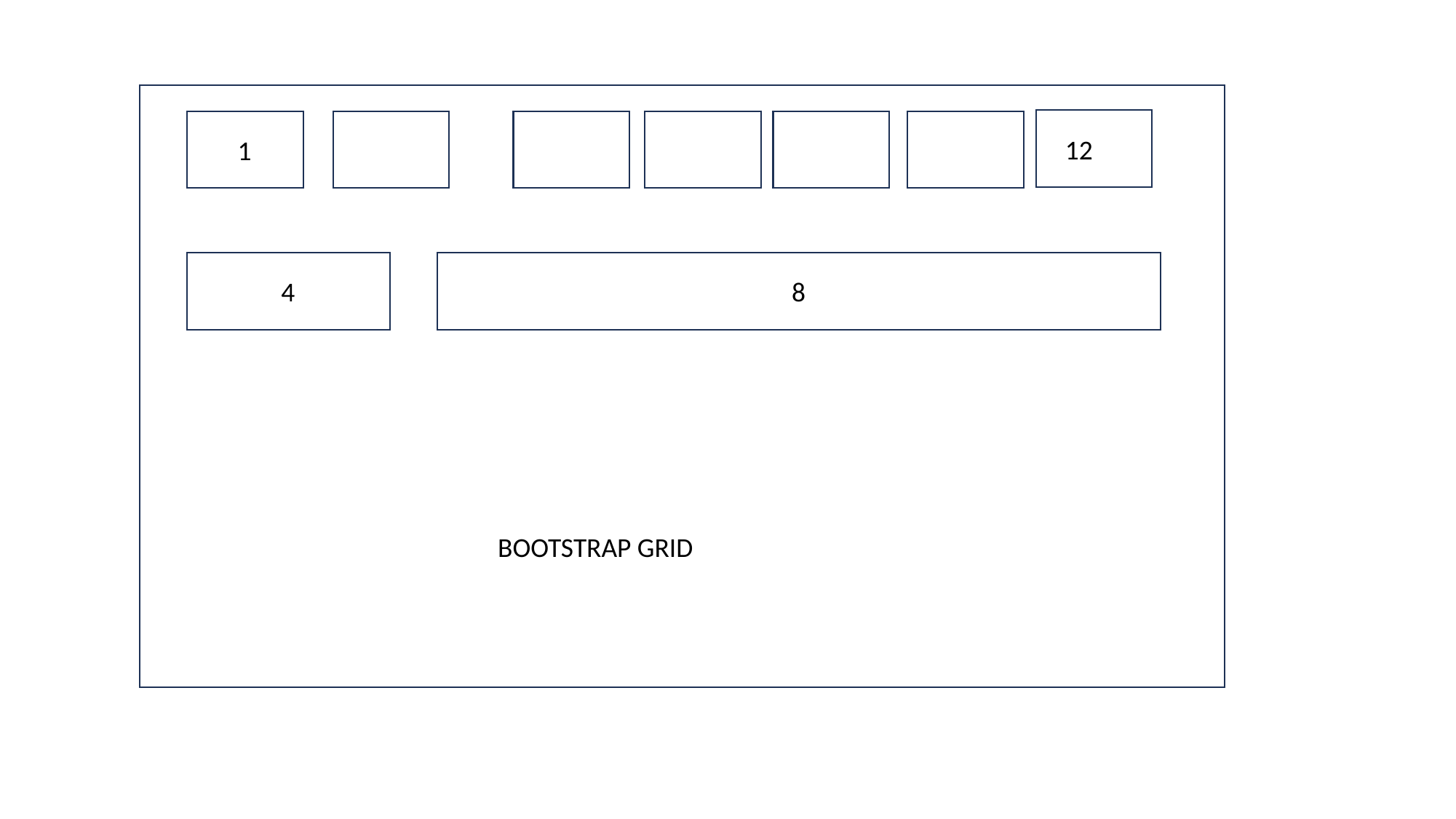

12CV
C1V
CV
CV
CV
CV
CV
C4V
C8V
BOOTSTRAP GRID